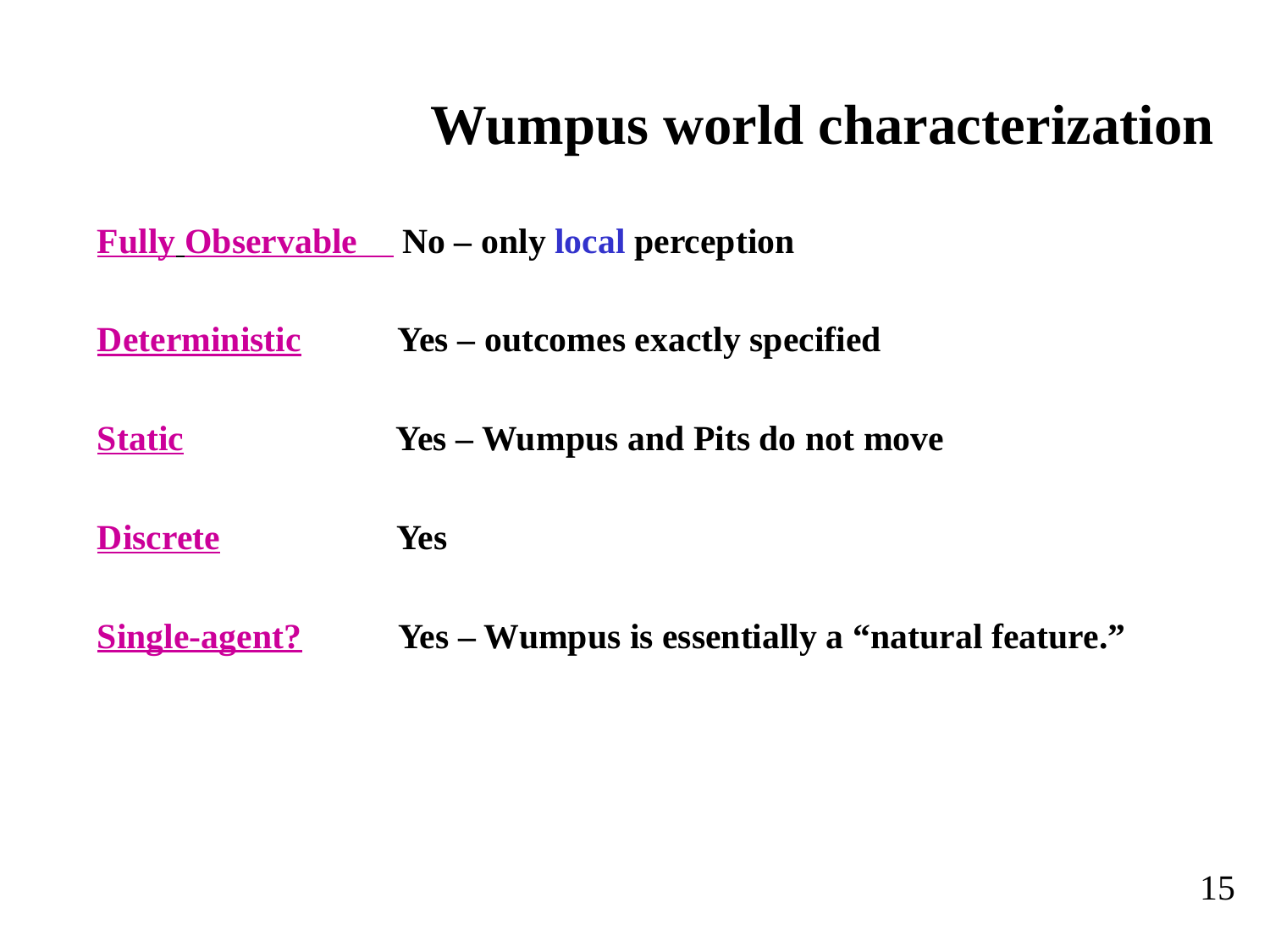

# Wumpus world characterization
Fully Observable     No – only local perception

Deterministic           Yes – outcomes exactly specified

Static                        Yes – Wumpus and Pits do not move

Discrete                    Yes

Single-agent?           Yes – Wumpus is essentially a “natural feature.”